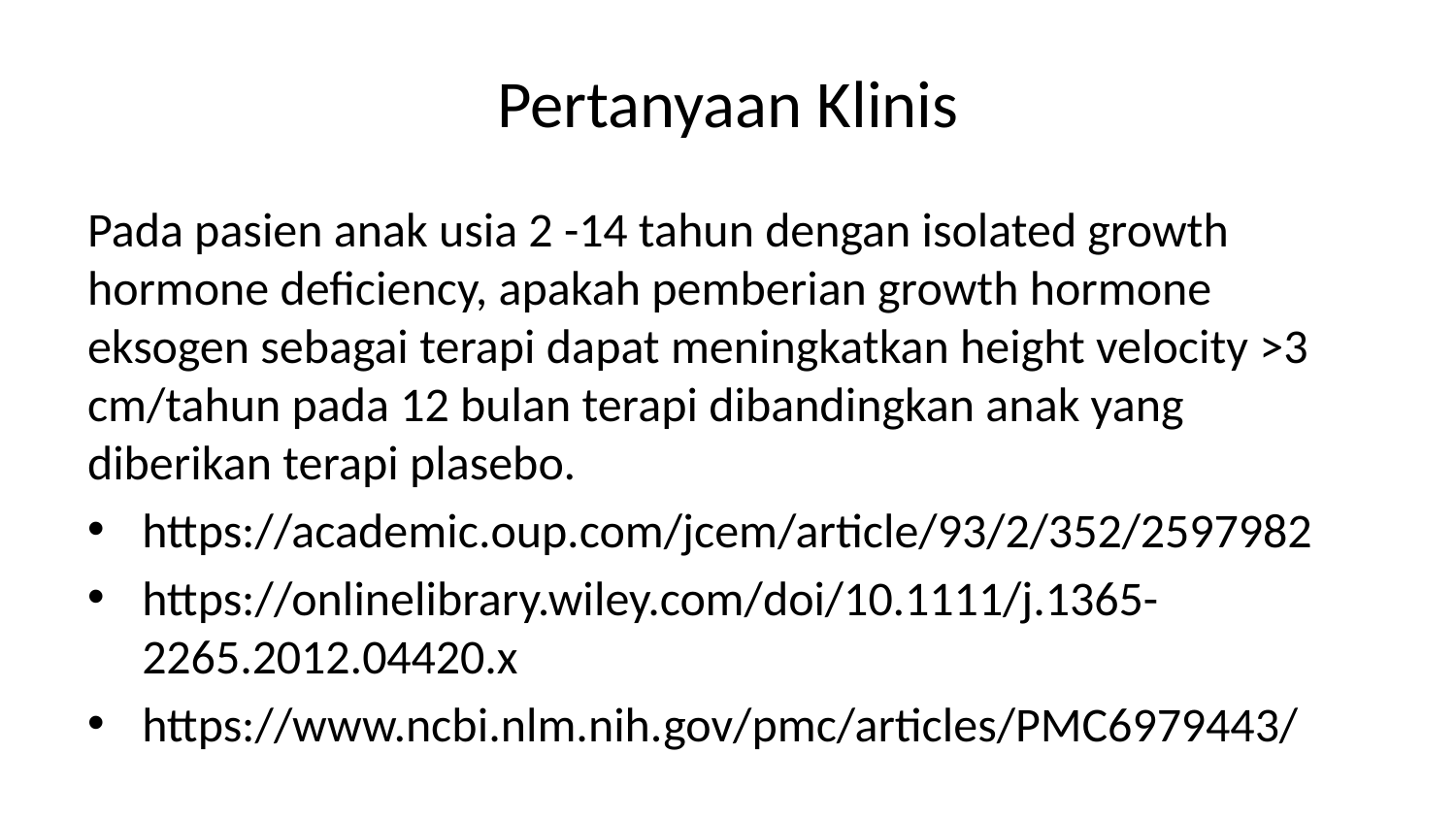

# Pertanyaan Klinis
Pada pasien anak usia 2 -14 tahun dengan isolated growth hormone deficiency, apakah pemberian growth hormone eksogen sebagai terapi dapat meningkatkan height velocity >3 cm/tahun pada 12 bulan terapi dibandingkan anak yang diberikan terapi plasebo.
https://academic.oup.com/jcem/article/93/2/352/2597982
https://onlinelibrary.wiley.com/doi/10.1111/j.1365-2265.2012.04420.x
https://www.ncbi.nlm.nih.gov/pmc/articles/PMC6979443/